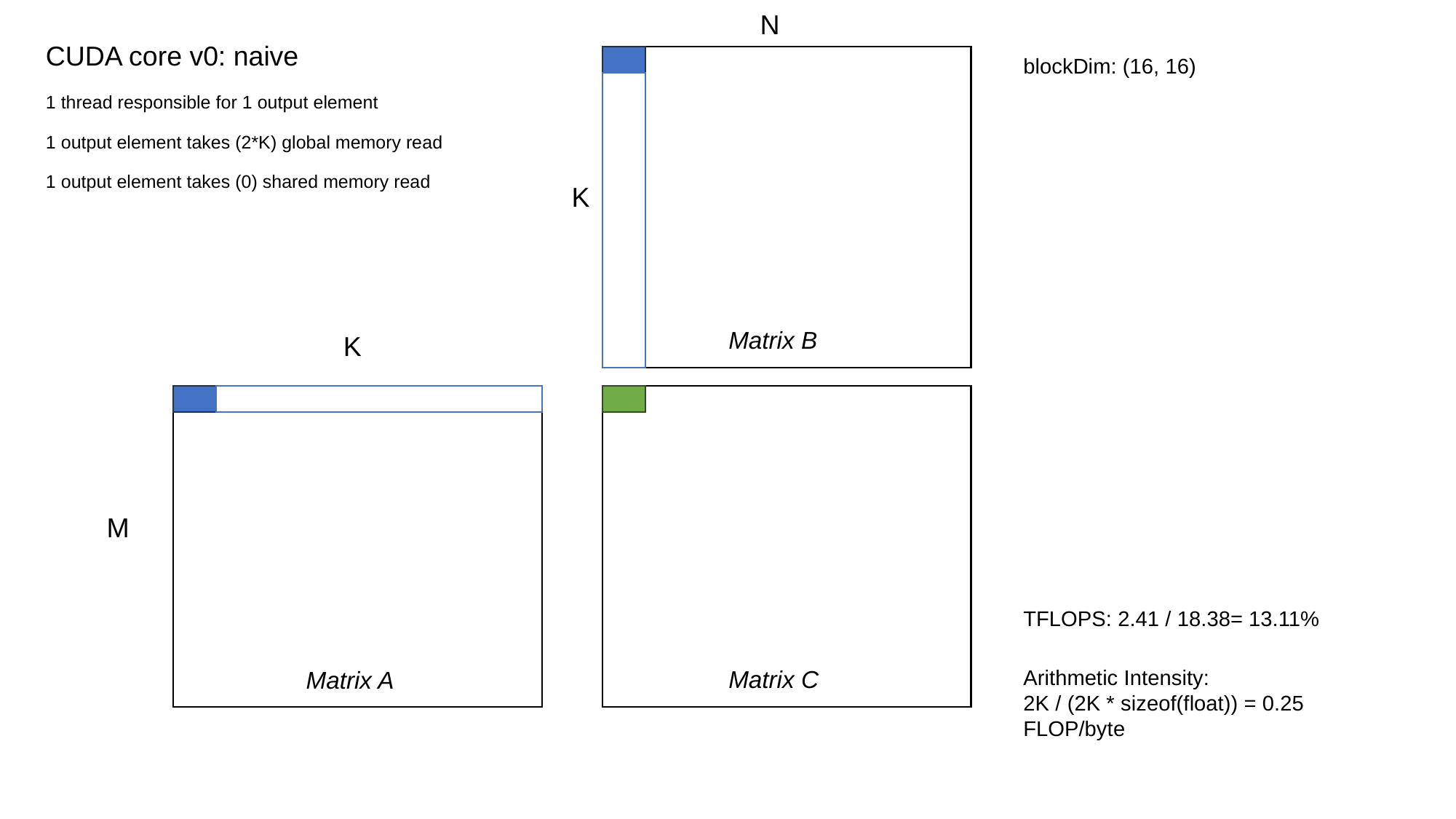

N
CUDA core v0: naive

blockDim: (16, 16)

1 thread responsible for 1 output element
1 output element takes (2*K) global memory read
1 output element takes (0) shared memory read
K
Matrix B
K

M
TFLOPS: 2.41 / 18.38= 13.11%
Matrix C
Arithmetic Intensity:
2K / (2K * sizeof(float)) = 0.25 FLOP/byte
Matrix A